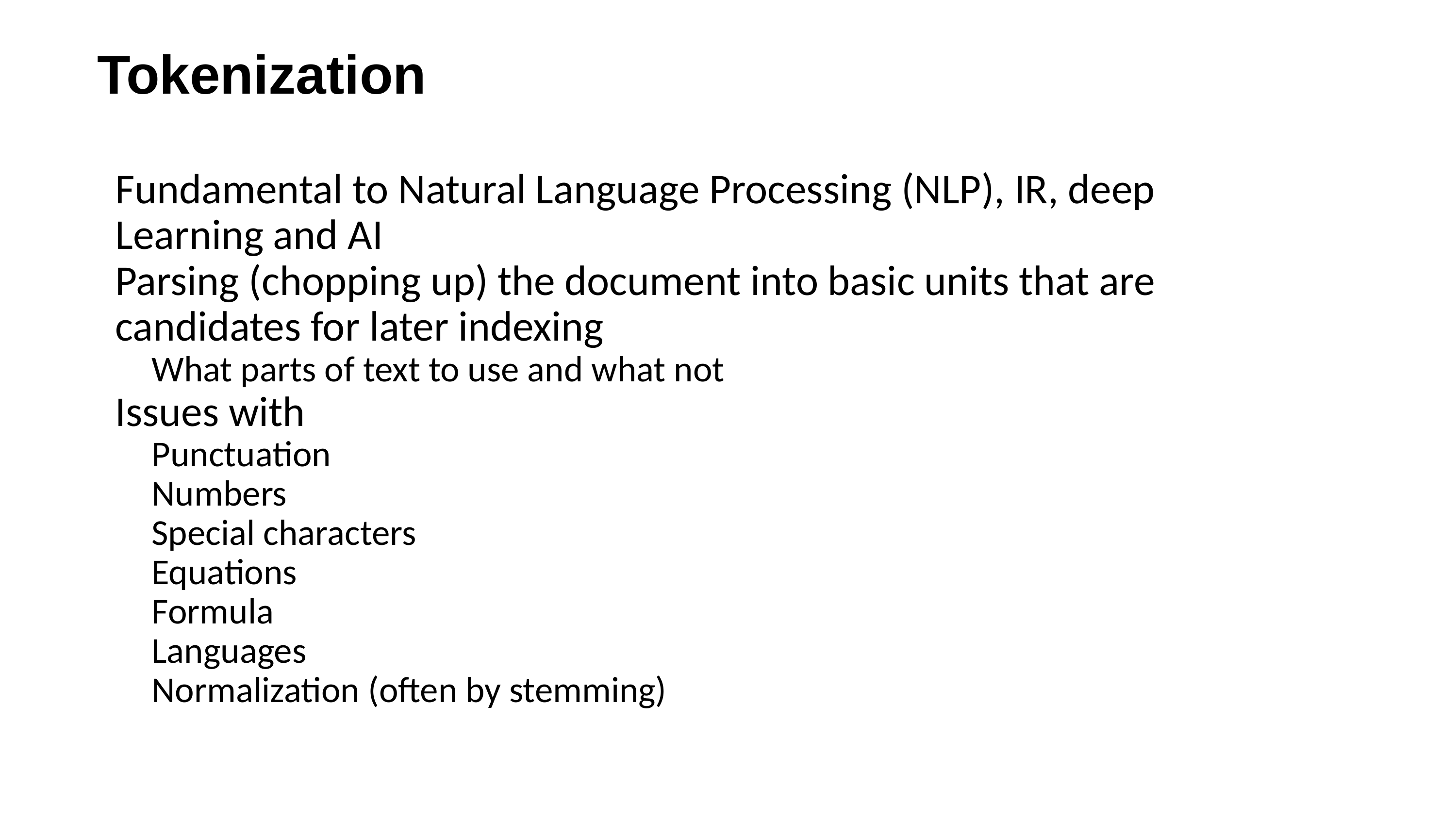

# Tokenization
Fundamental to Natural Language Processing (NLP), IR, deep Learning and AI
Parsing (chopping up) the document into basic units that are candidates for later indexing
What parts of text to use and what not
Issues with
Punctuation
Numbers
Special characters
Equations
Formula
Languages
Normalization (often by stemming)